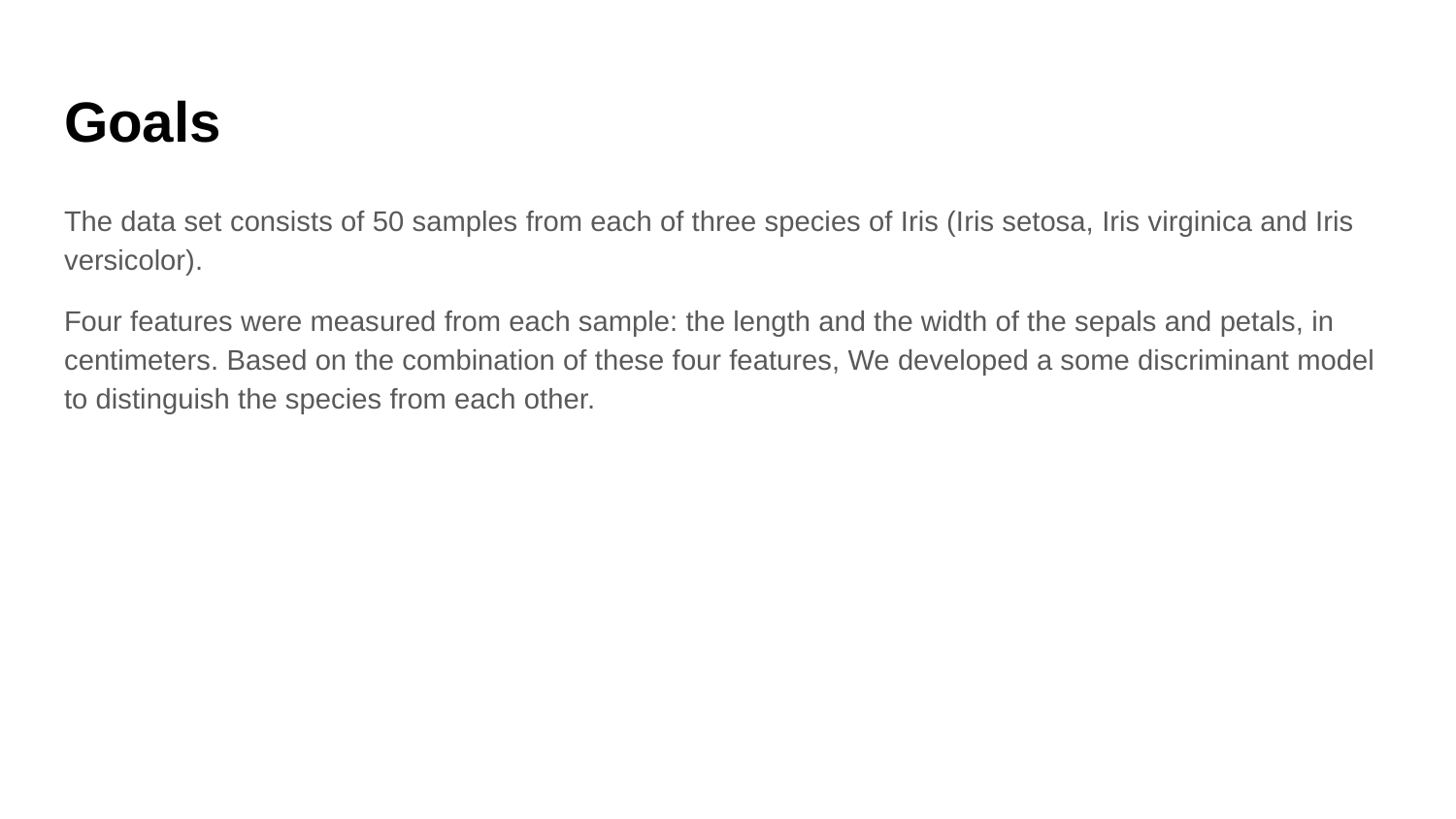

# Goals

The data set consists of 50 samples from each of three species of Iris (Iris setosa, Iris virginica and Iris versicolor).
Four features were measured from each sample: the length and the width of the sepals and petals, in centimeters. Based on the combination of these four features, We developed a some discriminant model to distinguish the species from each other.